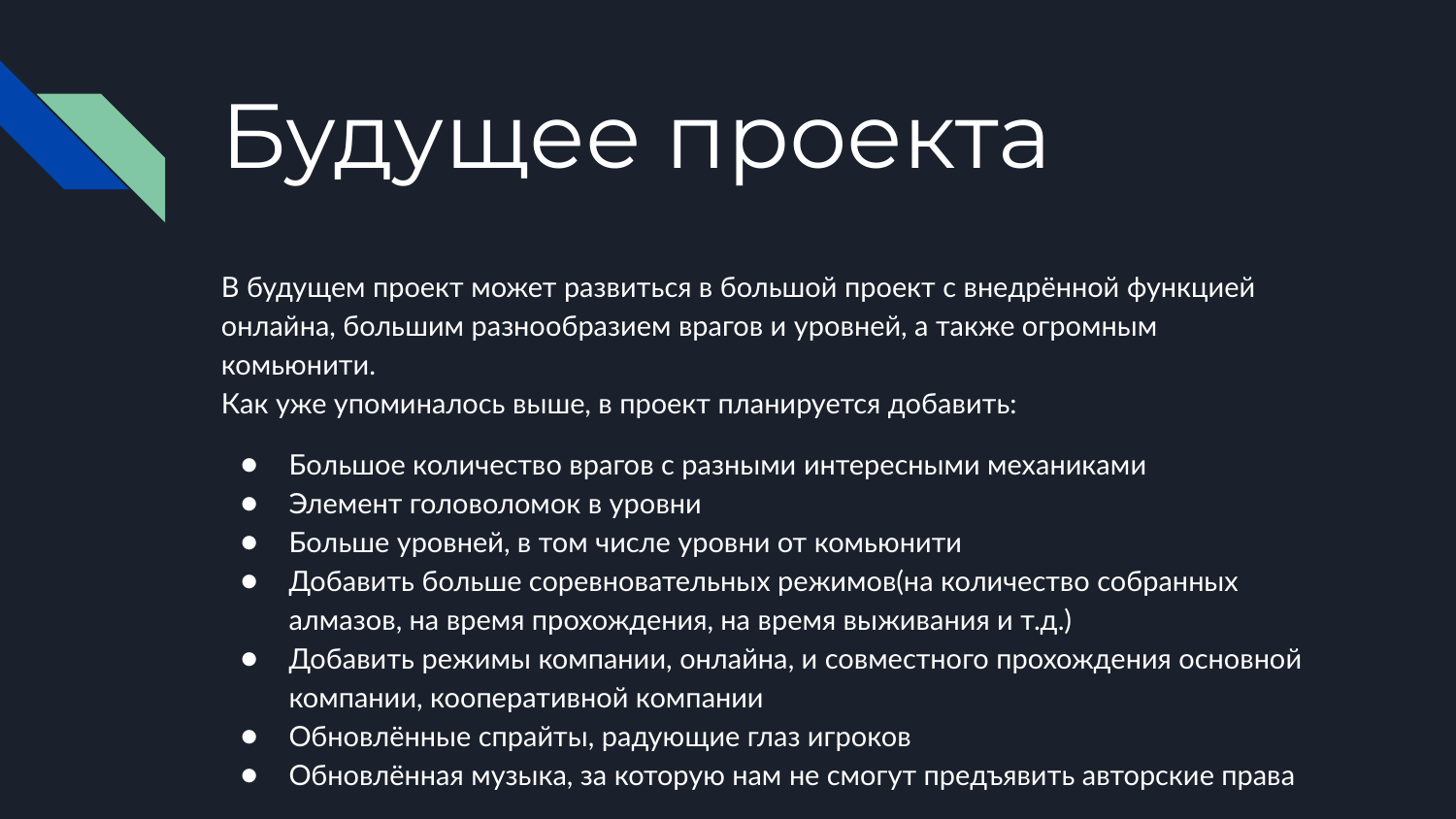

# Будущее проекта
В будущем проект может развиться в большой проект с внедрённой функцией онлайна, большим разнообразием врагов и уровней, а также огромным комьюнити.
Как уже упоминалось выше, в проект планируется добавить:
Большое количество врагов с разными интересными механиками
Элемент головоломок в уровни
Больше уровней, в том числе уровни от комьюнити
Добавить больше соревновательных режимов(на количество собранных алмазов, на время прохождения, на время выживания и т.д.)
Добавить режимы компании, онлайна, и совместного прохождения основной компании, кооперативной компании
Обновлённые спрайты, радующие глаз игроков
Обновлённая музыка, за которую нам не смогут предъявить авторские права